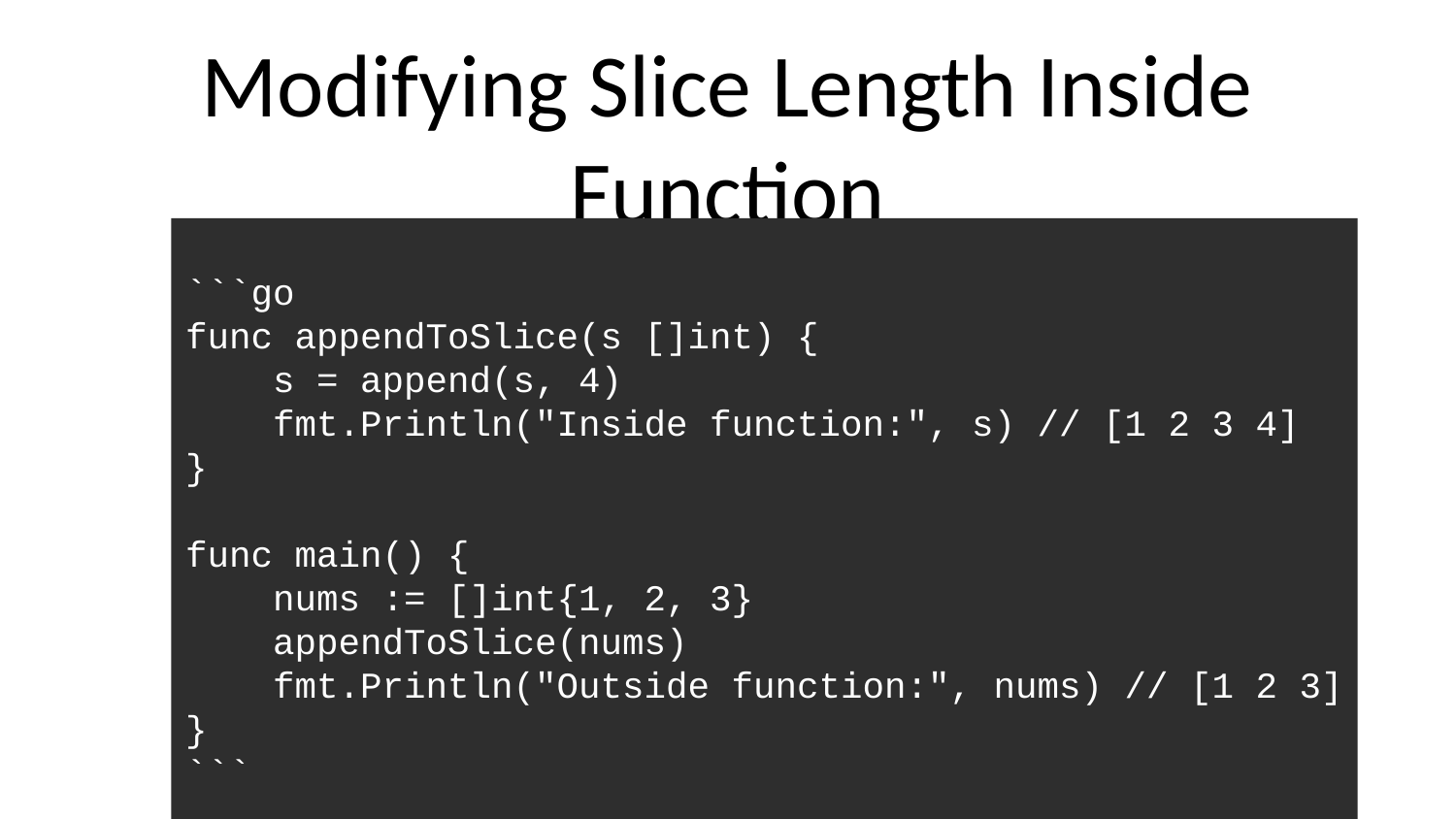

# Modifying Slice Length Inside Function

```go
func appendToSlice(s []int) {
    s = append(s, 4)
    fmt.Println("Inside function:", s) // [1 2 3 4]
}
func main() {
    nums := []int{1, 2, 3}
    appendToSlice(nums)
    fmt.Println("Outside function:", nums) // [1 2 3]
}
```